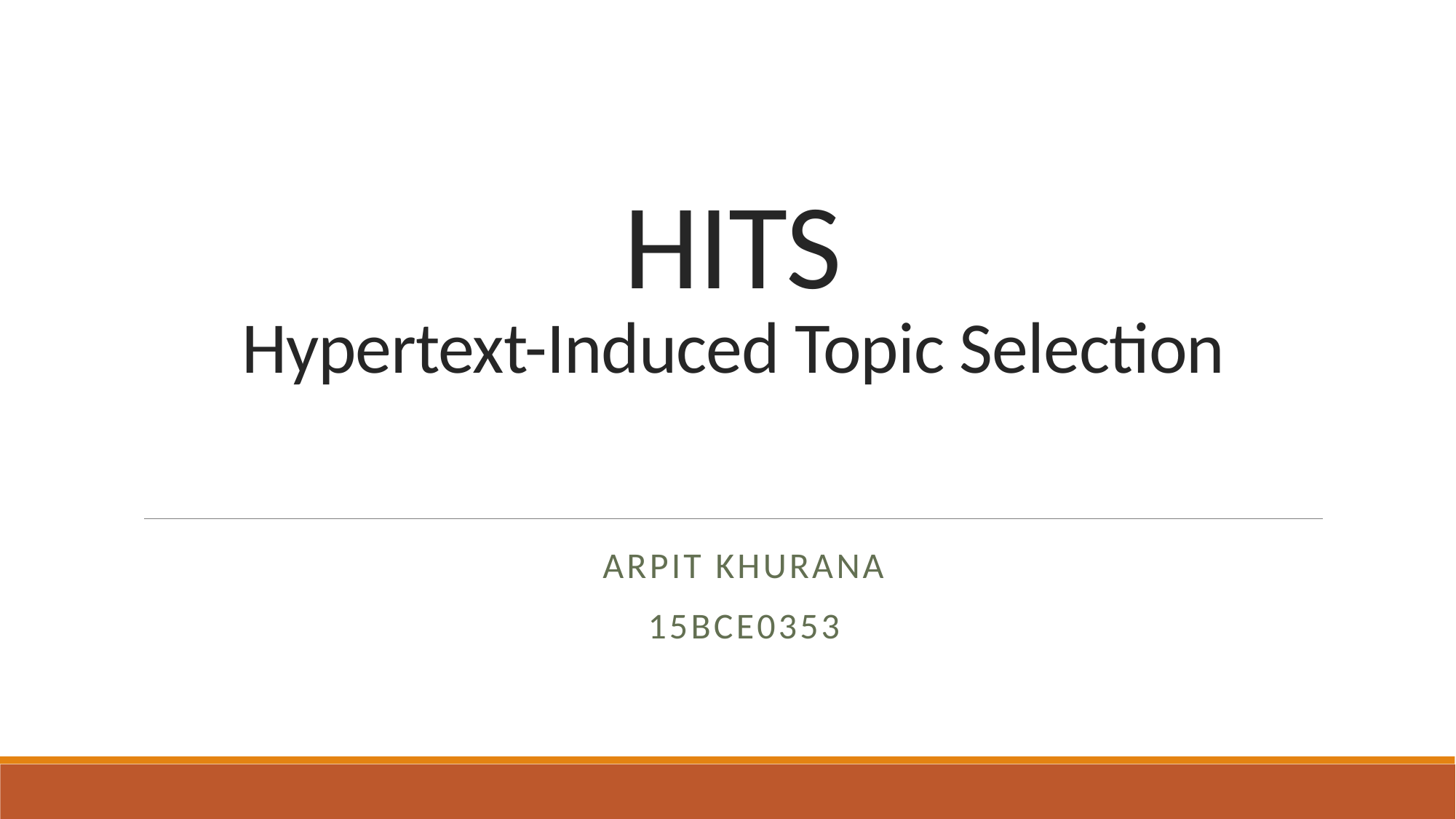

# HITS Hypertext-Induced Topic Selection
			  Arpit Khurana
15BCE0353